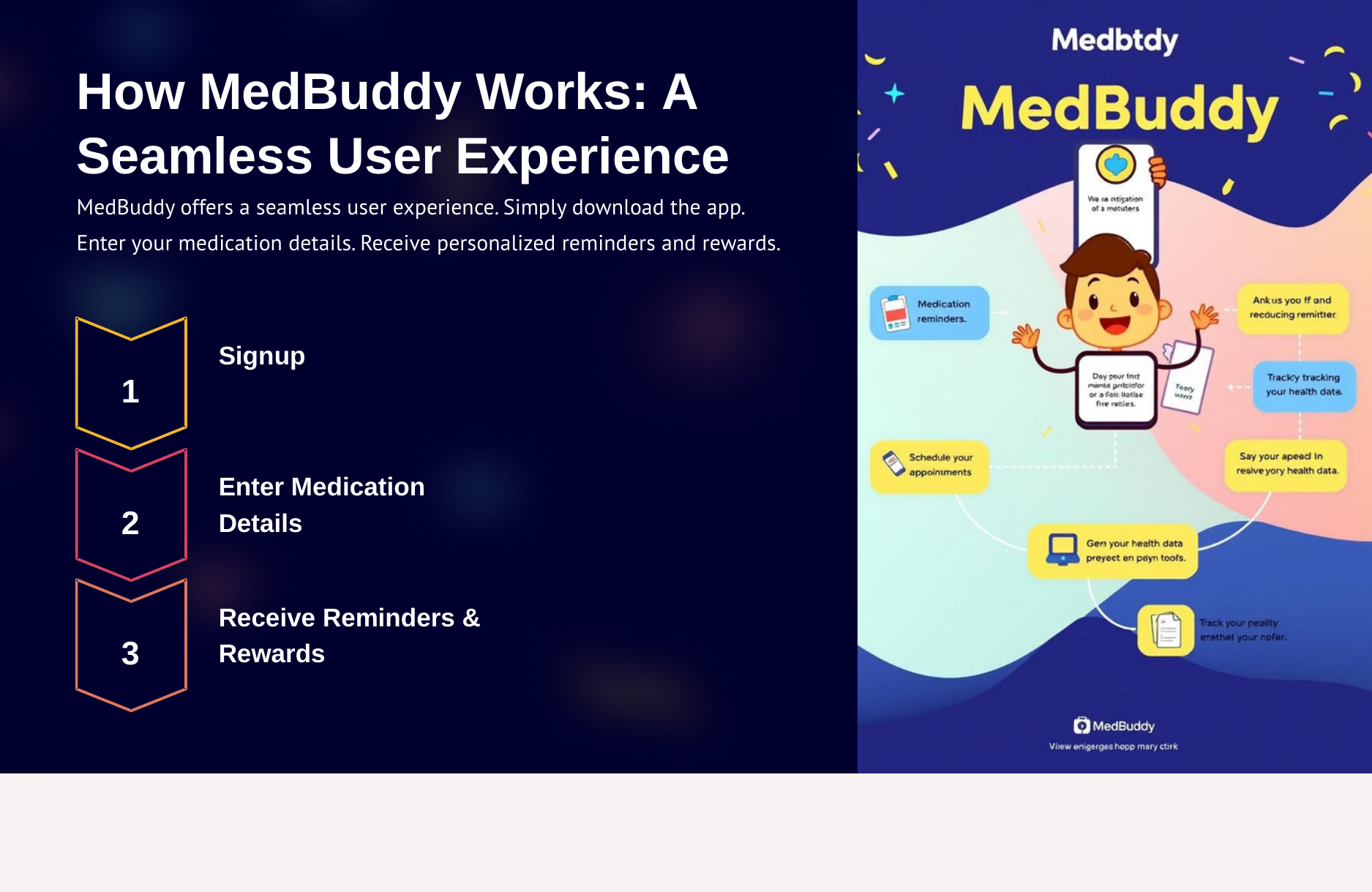

How MedBuddy Works: A Seamless User Experience
MedBuddy offers a seamless user experience. Simply download the app. Enter your medication details. Receive personalized reminders and rewards.

1
Signup
2
Enter Medication Details
3
Receive Reminders & Rewards